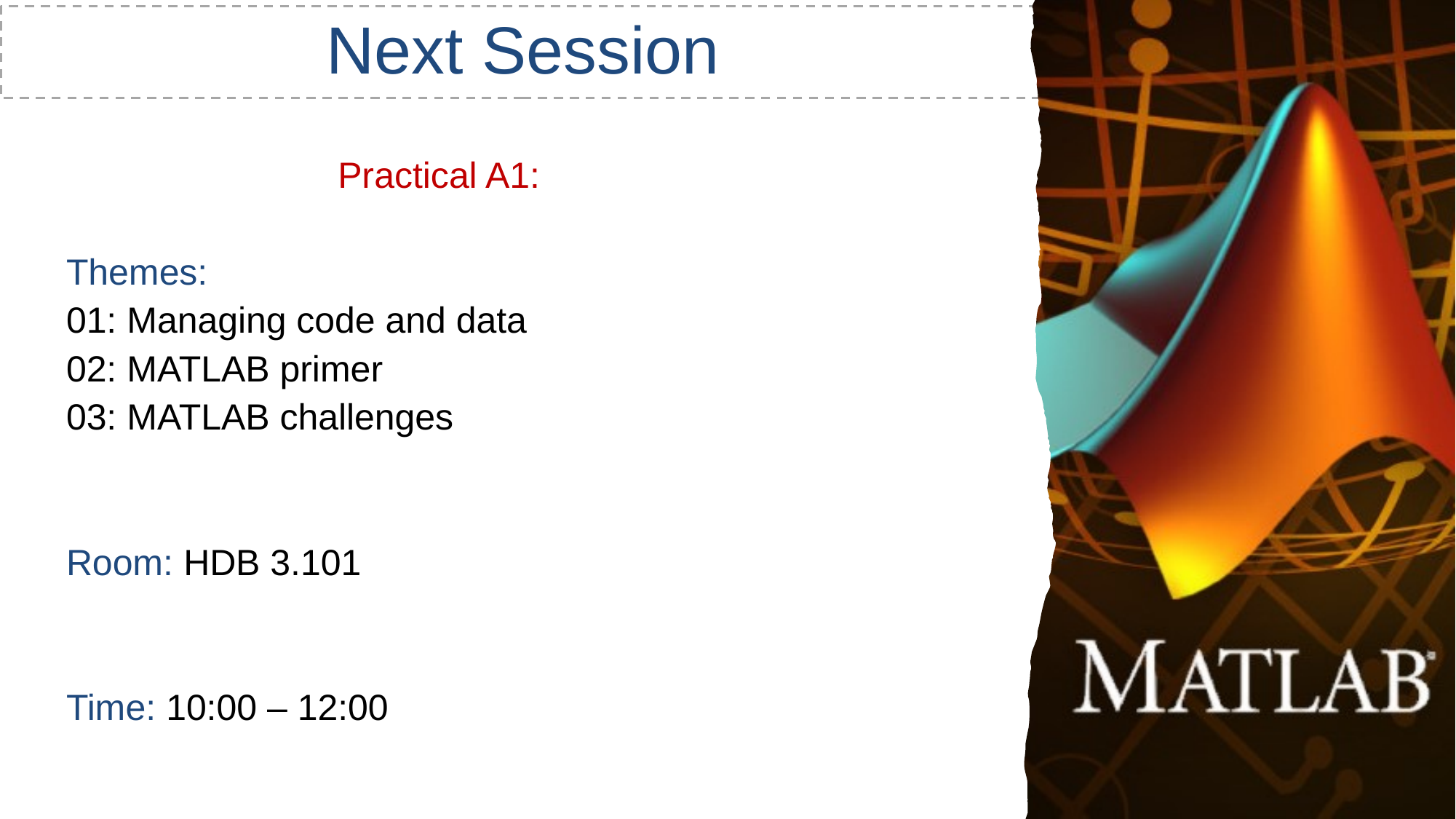

Next Session
Practical A1:

Themes:
01: Managing code and data
02: MATLAB primer
03: MATLAB challenges

Room: HDB 3.101

Time: 10:00 – 12:00